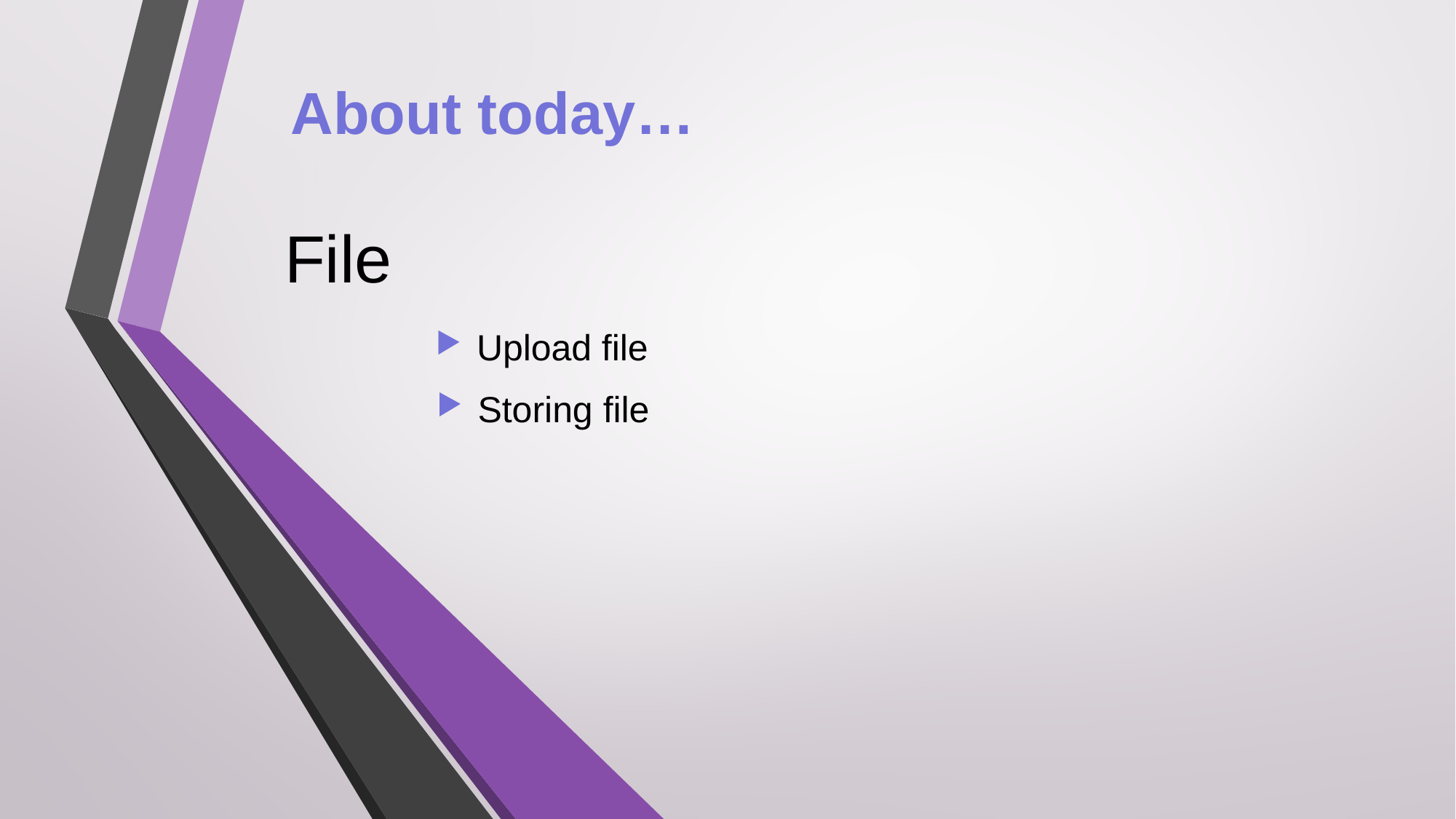

About today…
File
Upload file
Storing file